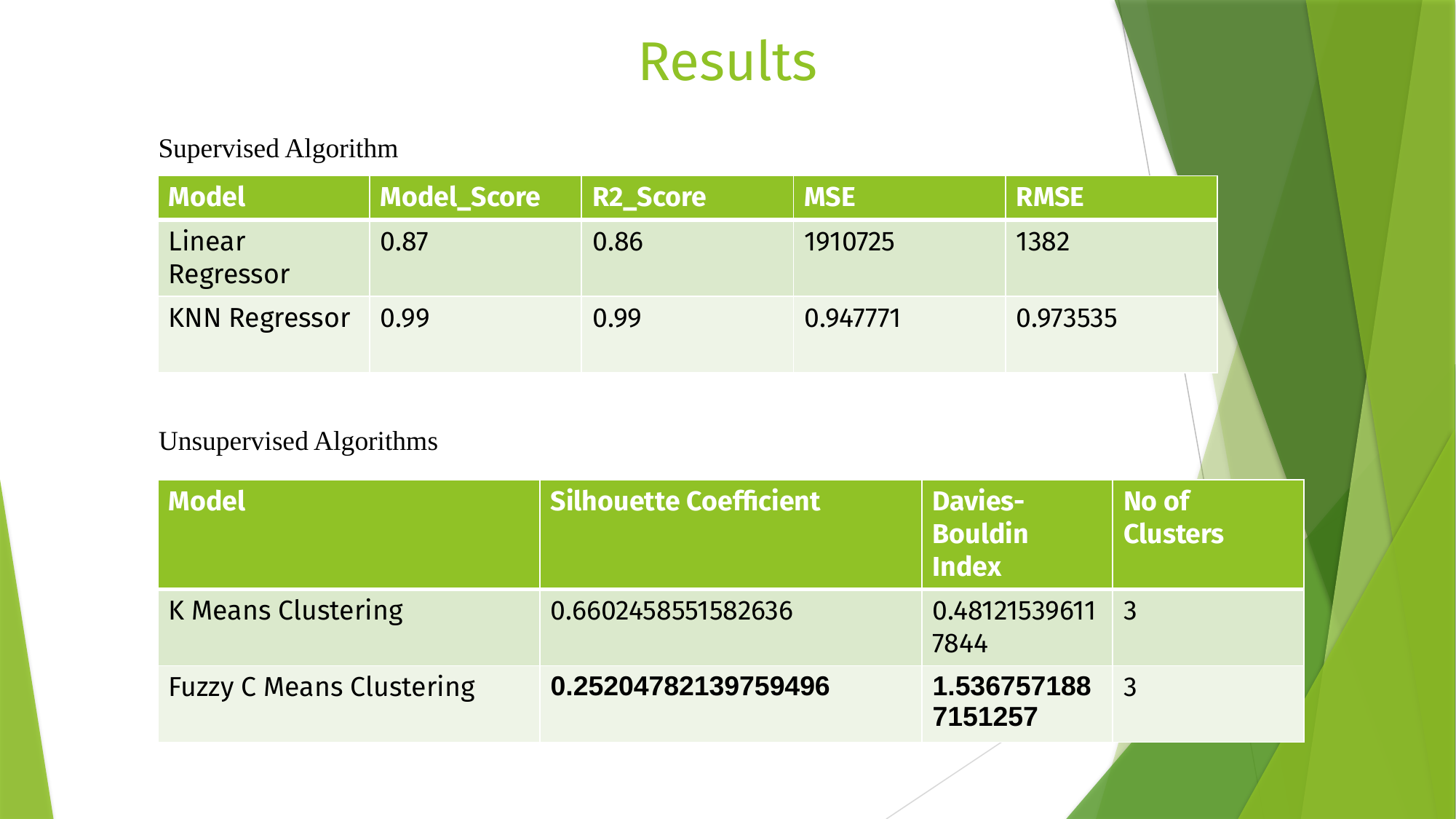

# Results
Supervised Algorithm​
| Model | Model\_Score | R2\_Score | MSE | RMSE |
| --- | --- | --- | --- | --- |
| Linear Regressor | 0.87 | 0.86 | 1910725 | 1382 |
| KNN Regressor | 0.99 | 0.99 | 0.947771 | 0.973535 |

Unsupervised Algorithms​
| Model | Silhouette Coefficient | Davies-Bouldin Index | No of Clusters |
| --- | --- | --- | --- |
| K Means Clustering | 0.6602458551582636 | 0.481215396117844 | 3 |
| Fuzzy C Means Clustering | 0.25204782139759496 | 1.5367571887151257 | 3 |